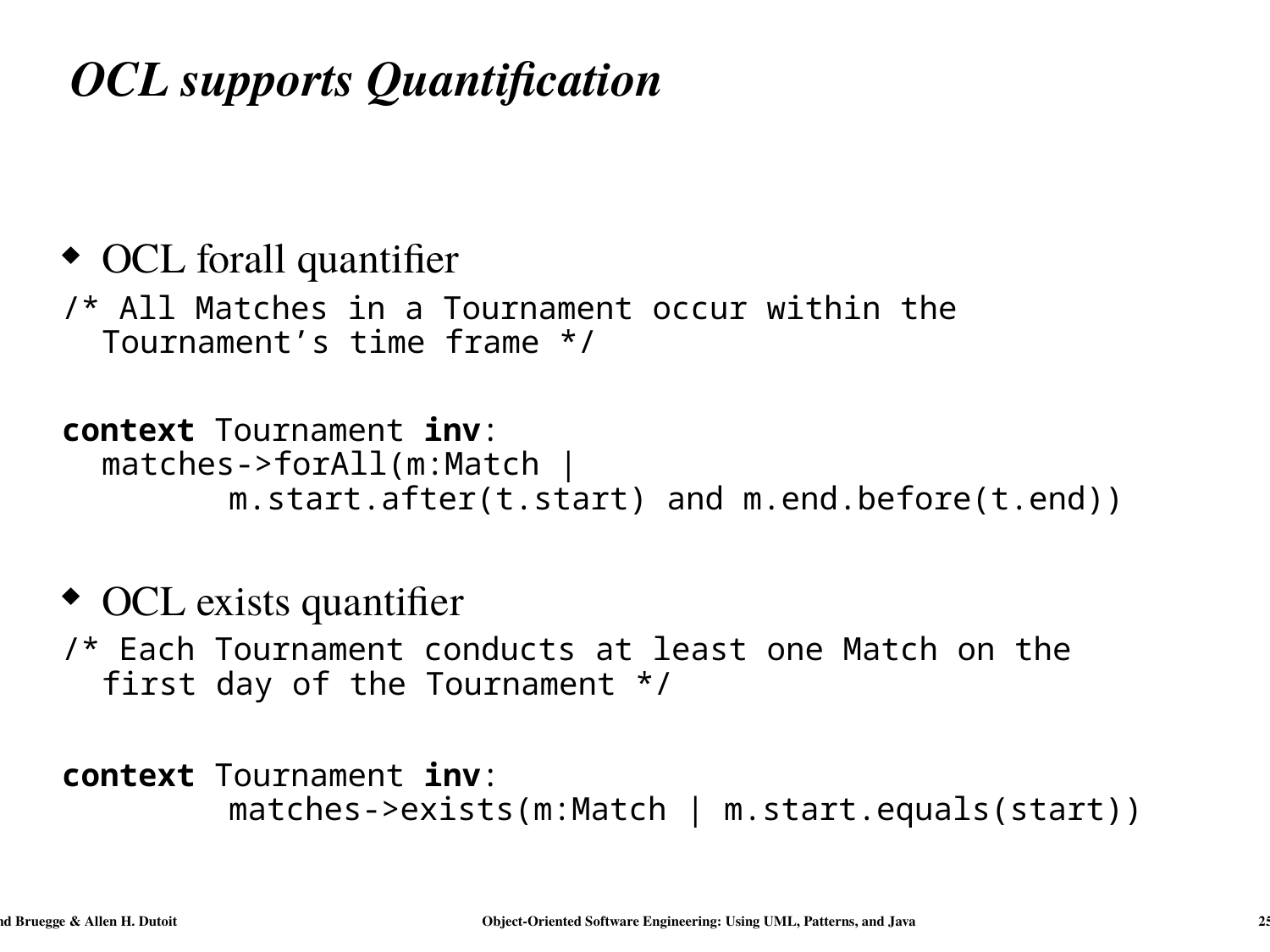

# OCL supports Quantification

OCL forall quantifier
/* All Matches in a Tournament occur within the Tournament’s time frame */

context Tournament inv:
matches->forAll(m:Match |
	m.start.after(t.start) and m.end.before(t.end))

OCL exists quantifier
/* Each Tournament conducts at least one Match on the first day of the Tournament */

context Tournament inv:
	matches->exists(m:Match | m.start.equals(start))